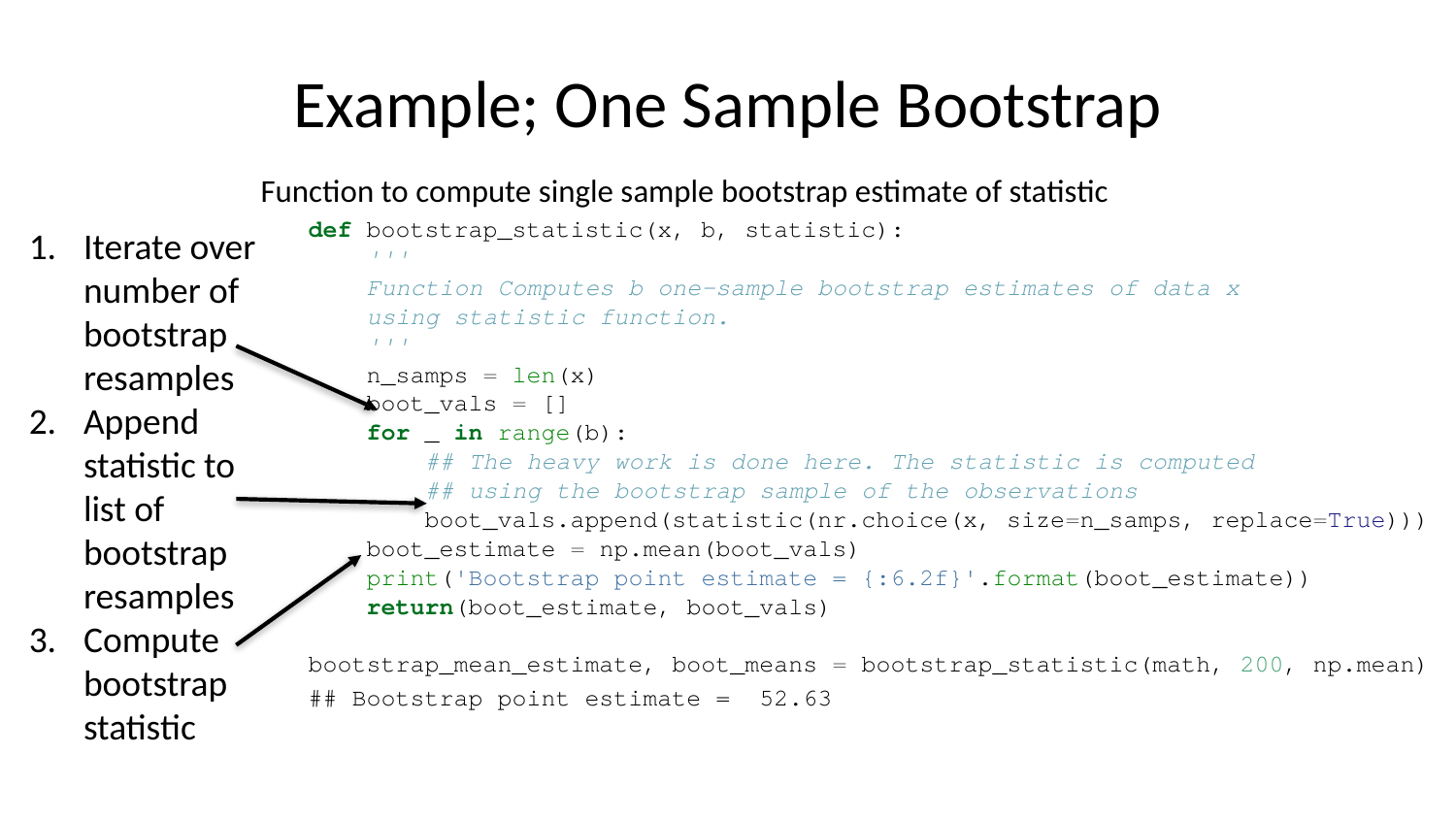

# Example; One Sample Bootstrap
Function to compute single sample bootstrap estimate of statistic
def bootstrap_statistic(x, b, statistic):
    '''
    Function Computes b one-sample bootstrap estimates of data x
    using statistic function.
    '''
    n_samps = len(x)
    boot_vals = []
    for _ in range(b):
        ## The heavy work is done here. The statistic is computed
        ## using the bootstrap sample of the observations
        boot_vals.append(statistic(nr.choice(x, size=n_samps, replace=True)))
    boot_estimate = np.mean(boot_vals)
    print('Bootstrap point estimate = {:6.2f}'.format(boot_estimate))
    return(boot_estimate, boot_vals)
bootstrap_mean_estimate, boot_means = bootstrap_statistic(math, 200, np.mean)
## Bootstrap point estimate =  52.63
Iterate over number of bootstrap resamples
Append statistic to list of bootstrap resamples
Compute bootstrap statistic